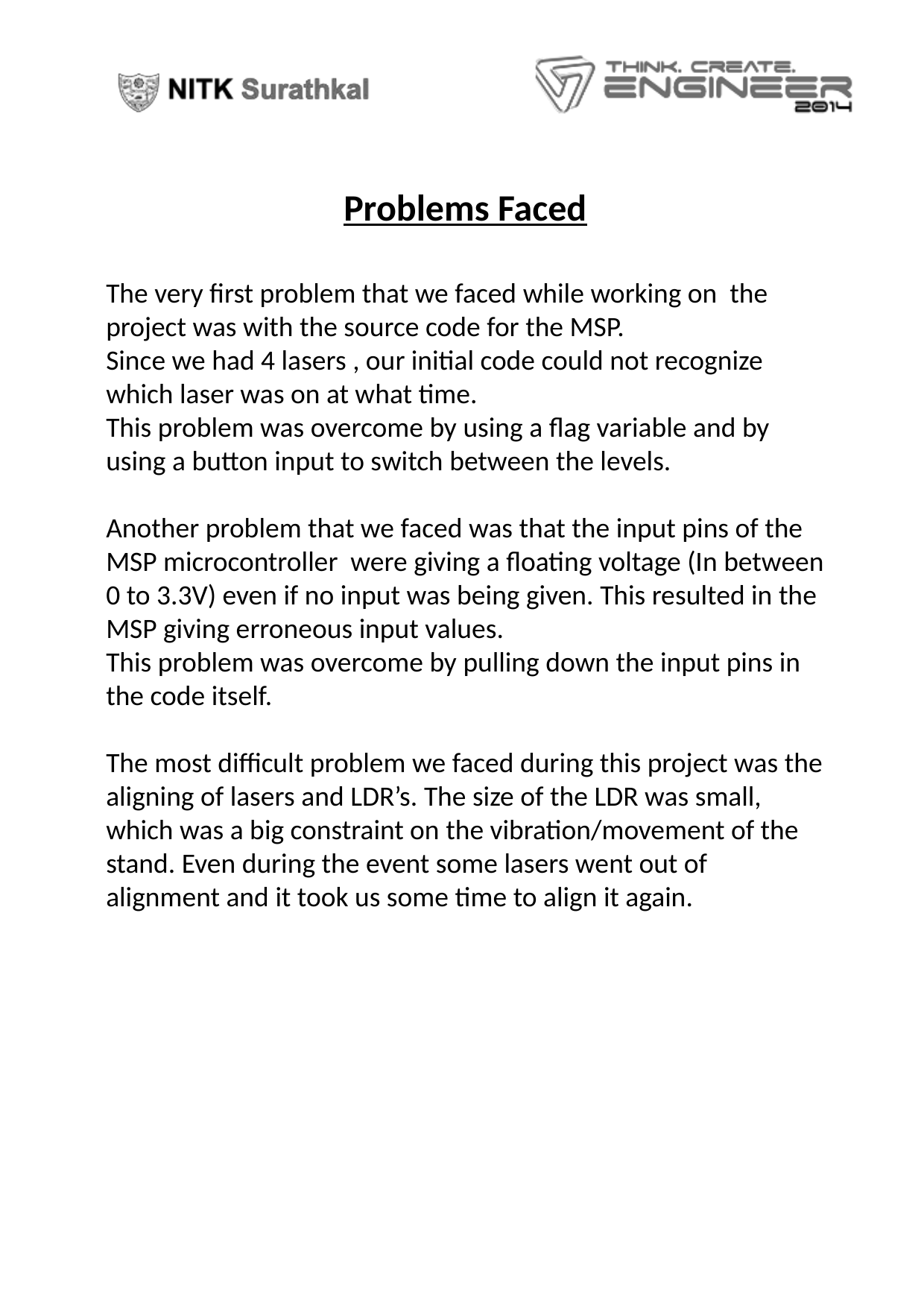

Problems Faced
The very first problem that we faced while working on  the project was with the source code for the MSP.
Since we had 4 lasers , our initial code could not recognize which laser was on at what time.
This problem was overcome by using a flag variable and by using a button input to switch between the levels.

Another problem that we faced was that the input pins of the MSP microcontroller  were giving a floating voltage (In between 0 to 3.3V) even if no input was being given. This resulted in the MSP giving erroneous input values.
This problem was overcome by pulling down the input pins in the code itself.

The most difficult problem we faced during this project was the aligning of lasers and LDR’s. The size of the LDR was small, which was a big constraint on the vibration/movement of the stand. Even during the event some lasers went out of alignment and it took us some time to align it again.